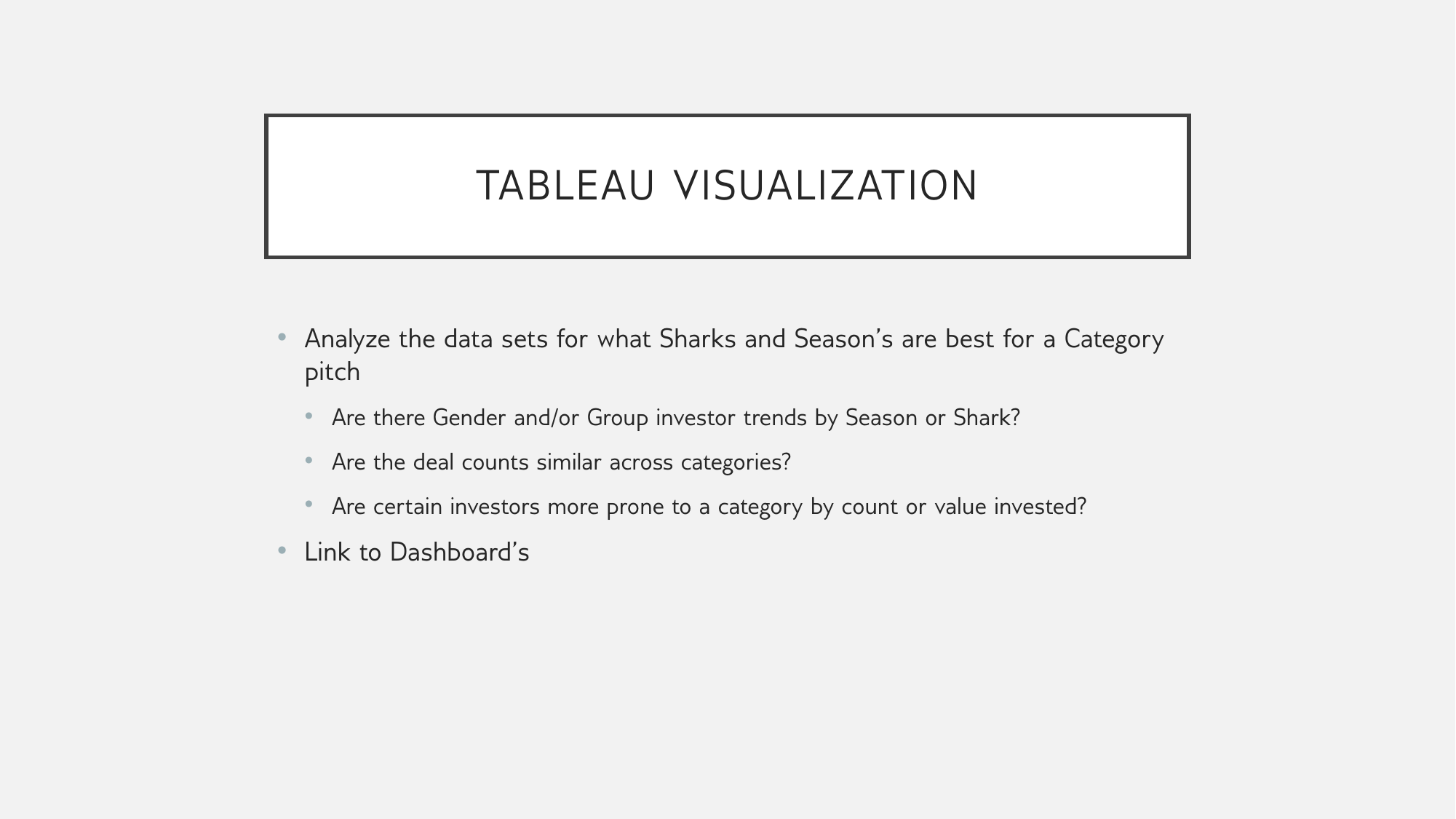

# Tableau visualization
Analyze the data sets for what Sharks and Season’s are best for a Category pitch
Are there Gender and/or Group investor trends by Season or Shark?
Are the deal counts similar across categories?
Are certain investors more prone to a category by count or value invested?
Link to Dashboard’s